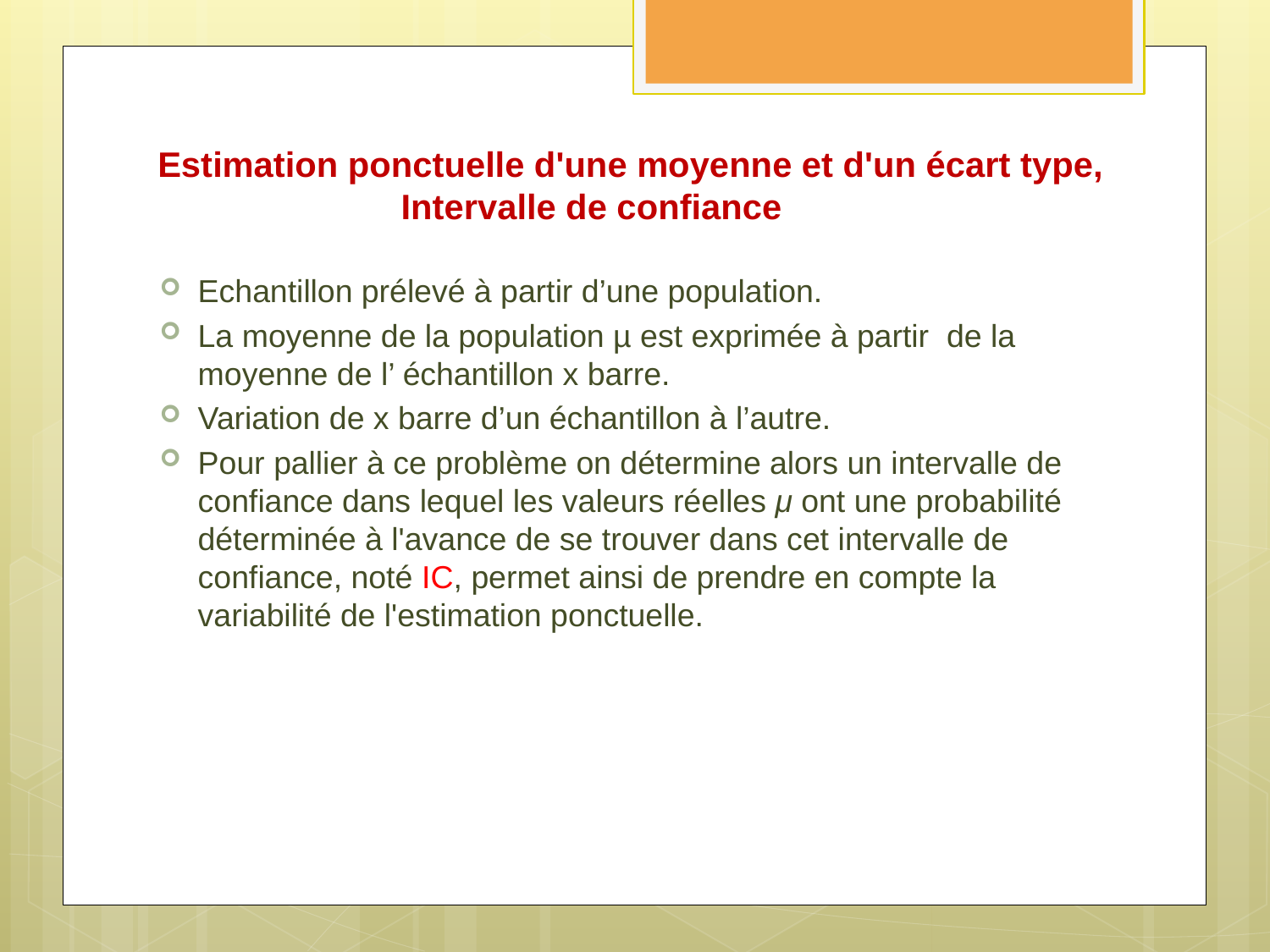

# Estimation ponctuelle d'une moyenne et d'un écart type, Intervalle de confiance
Echantillon prélevé à partir d’une population.
La moyenne de la population µ est exprimée à partir  de la moyenne de l’ échantillon x barre.
Variation de x barre d’un échantillon à l’autre.
Pour pallier à ce problème on détermine alors un intervalle de confiance dans lequel les valeurs réelles μ ont une probabilité déterminée à l'avance de se trouver dans cet intervalle de confiance, noté IC, permet ainsi de prendre en compte la variabilité de l'estimation ponctuelle.